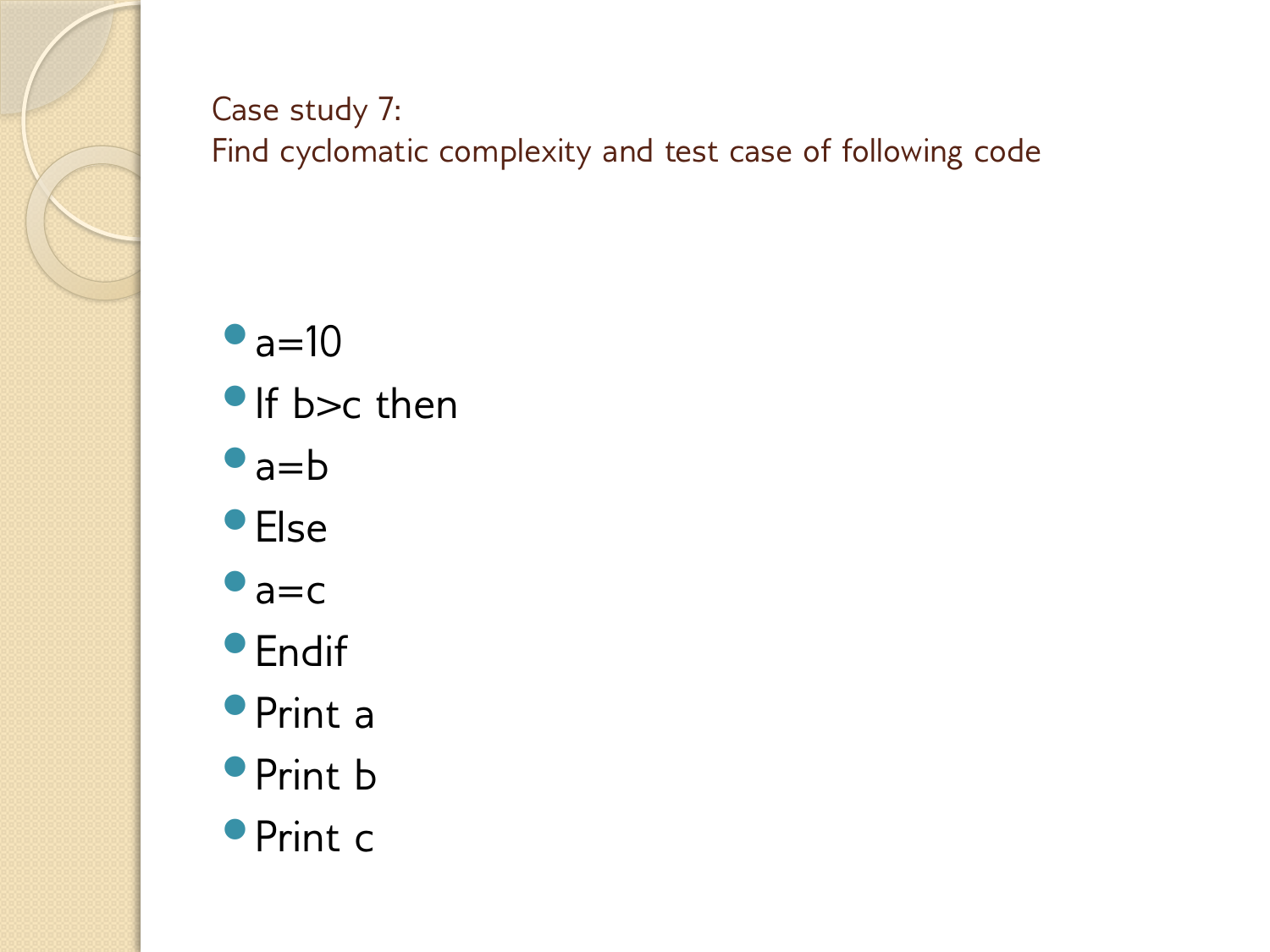

# Case study 7: Find cyclomatic complexity and test case of following code
a=10
If b>c then
a=b
Else
a=c
Endif
Print a
Print b
Print c